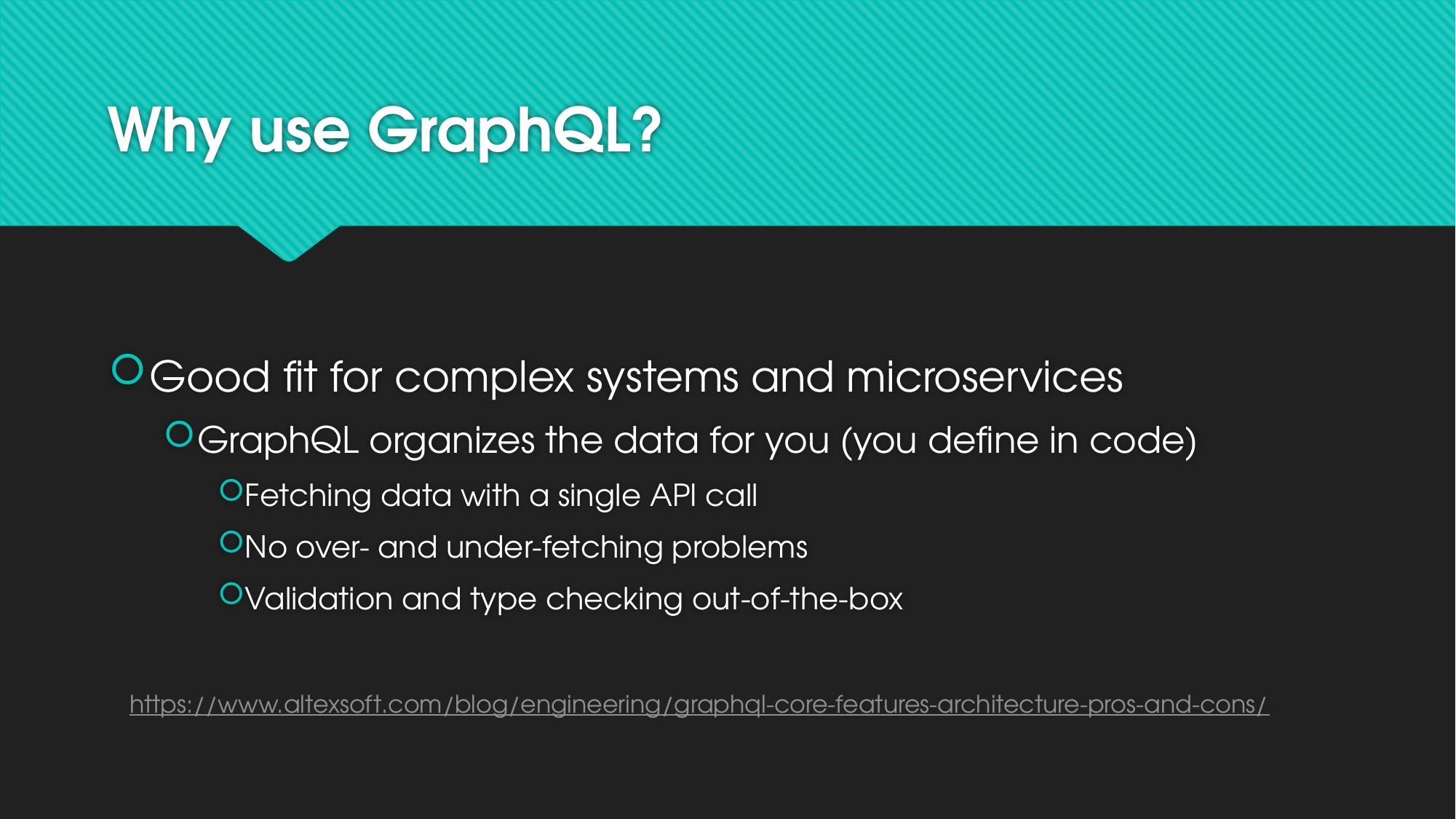

# Why use GraphQL?
Good fit for complex systems and microservices
GraphQL organizes the data for you (you define in code)
Fetching data with a single API call
No over- and under-fetching problems
Validation and type checking out-of-the-box
https://www.altexsoft.com/blog/engineering/graphql-core-features-architecture-pros-and-cons/